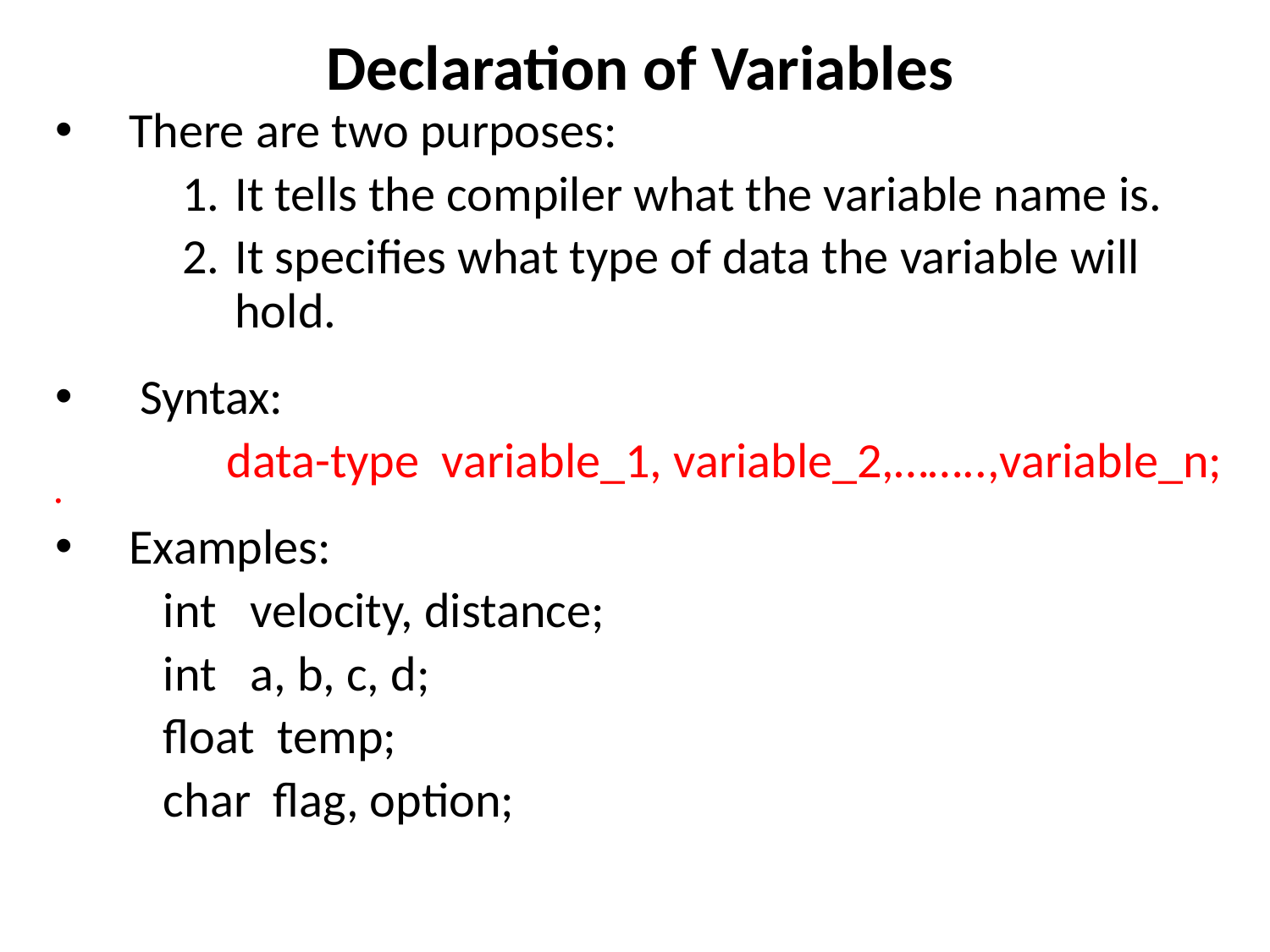

# Declaration of Variables
There are two purposes:
It tells the compiler what the variable name is.
It specifies what type of data the variable will hold.

 Syntax:
    data-type  variable_1, variable_2,……..,variable_n;

Examples:
    int   velocity, distance;
    int   a, b, c, d;
    float  temp;
    char  flag, option;